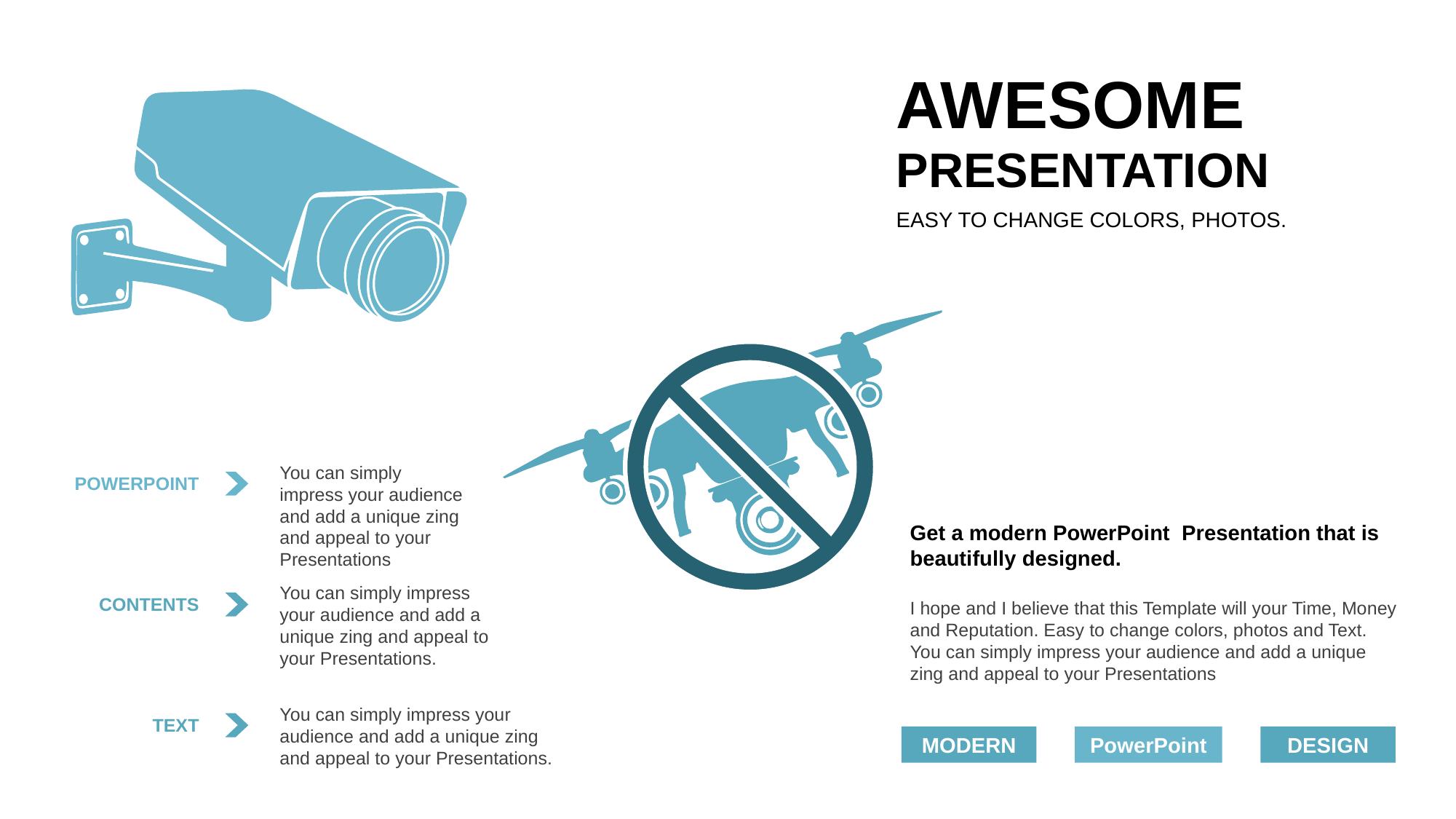

AWESOME

PRESENTATION
EASY TO CHANGE COLORS, PHOTOS.

You can simply impress your audience and add a unique zing and appeal to your Presentations
POWERPOINT

Get a modern PowerPoint  Presentation that is beautifully designed.
You can simply impress your audience and add a unique zing and appeal to your Presentations.
CONTENTS

I hope and I believe that this Template will your Time, Money and Reputation. Easy to change colors, photos and Text. You can simply impress your audience and add a unique zing and appeal to your Presentations
You can simply impress your audience and add a unique zing and appeal to your Presentations.
TEXT

MODERN
PowerPoint
DESIGN